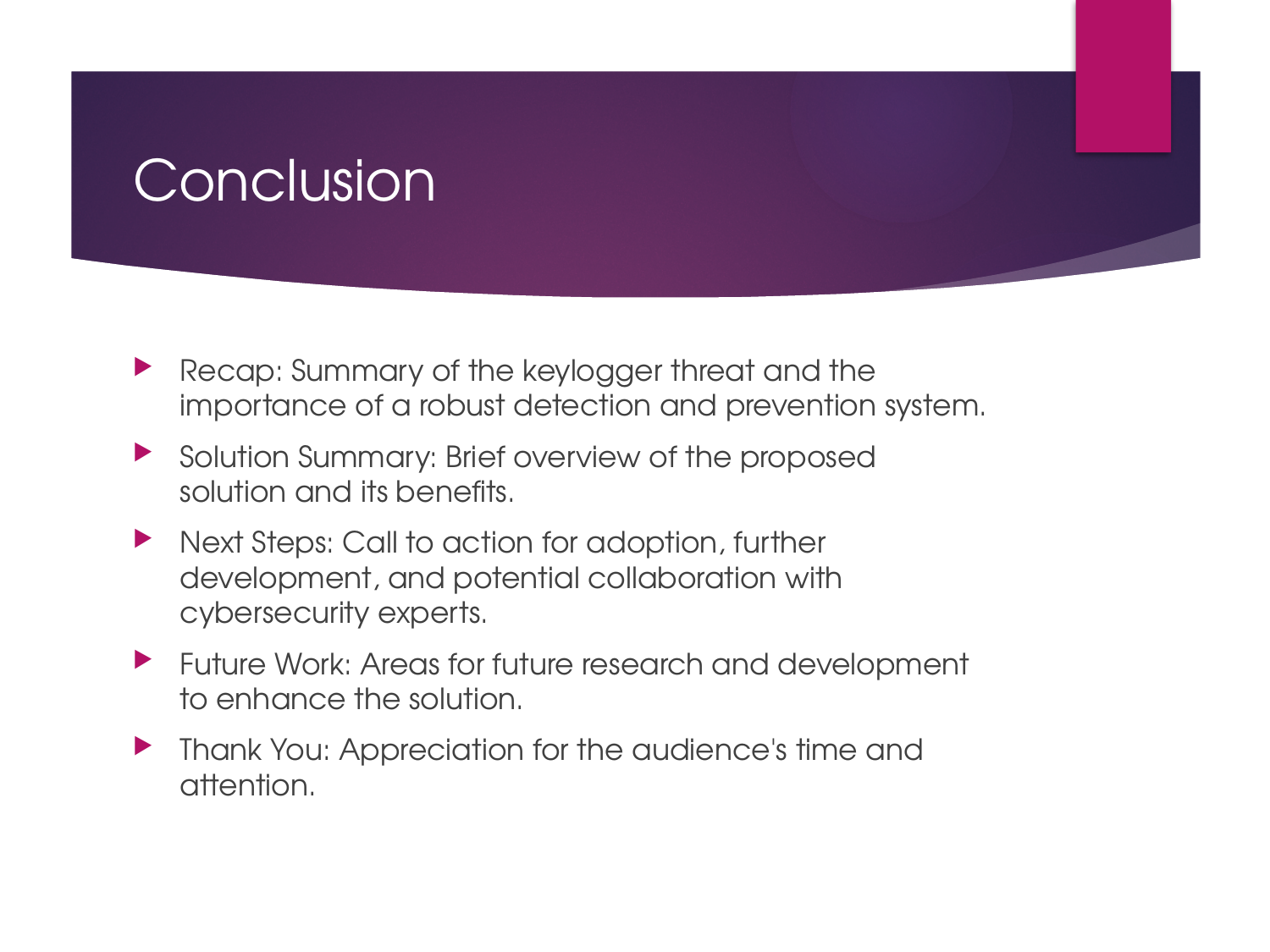

# Conclusion
Recap: Summary of the keylogger threat and the importance of a robust detection and prevention system.
Solution Summary: Brief overview of the proposed solution and its benefits.
Next Steps: Call to action for adoption, further development, and potential collaboration with cybersecurity experts.
Future Work: Areas for future research and development to enhance the solution.
Thank You: Appreciation for the audience's time and attention.